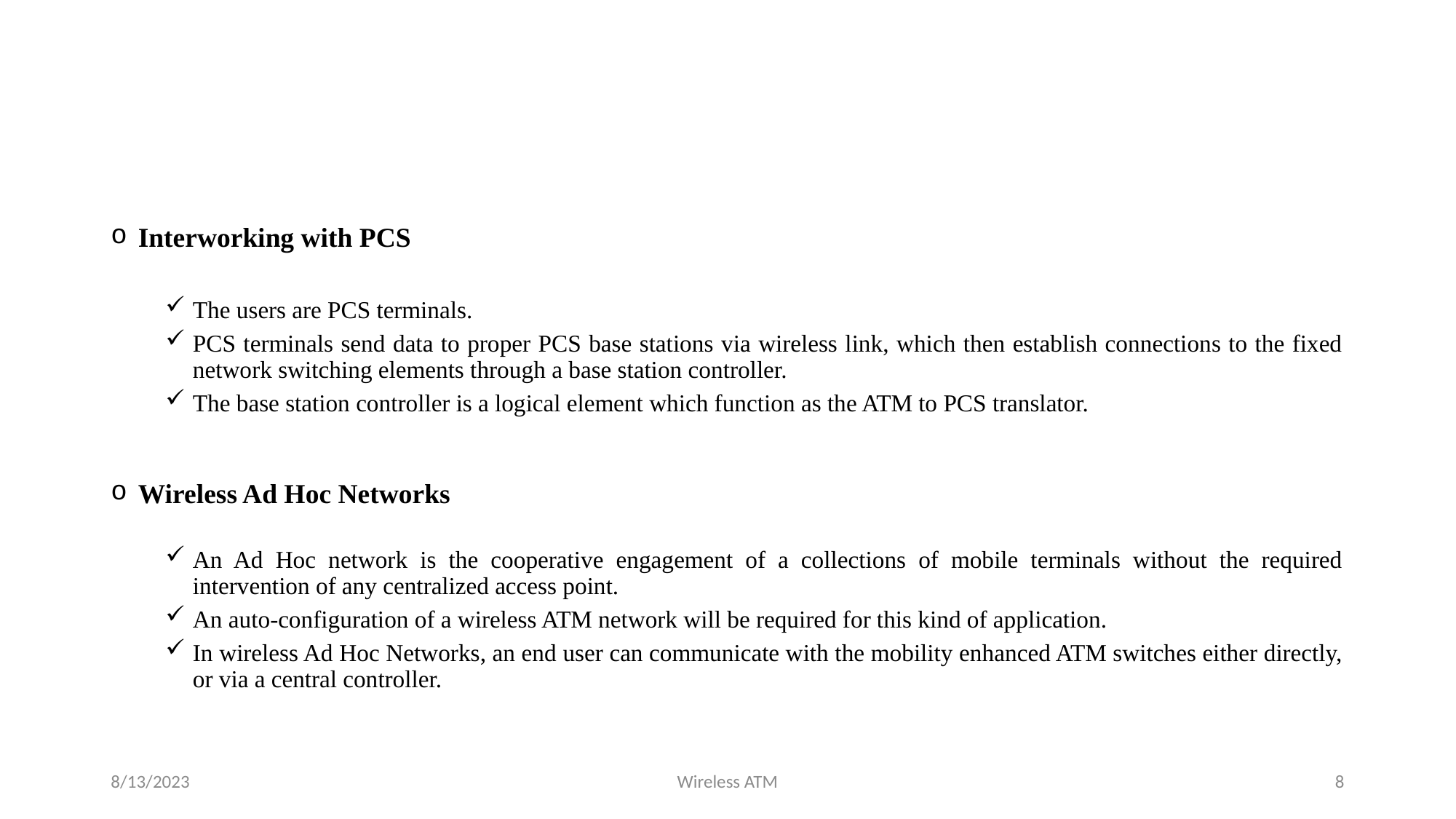

#
Interworking with PCS

The users are PCS terminals.
PCS terminals send data to proper PCS base stations via wireless link, which then establish connections to the fixed network switching elements through a base station controller.
The base station controller is a logical element which function as the ATM to PCS translator.

Wireless Ad Hoc Networks

An Ad Hoc network is the cooperative engagement of a collections of mobile terminals without the required intervention of any centralized access point.
An auto-configuration of a wireless ATM network will be required for this kind of application.
In wireless Ad Hoc Networks, an end user can communicate with the mobility enhanced ATM switches either directly, or via a central controller.

8/13/2023
Wireless ATM
8